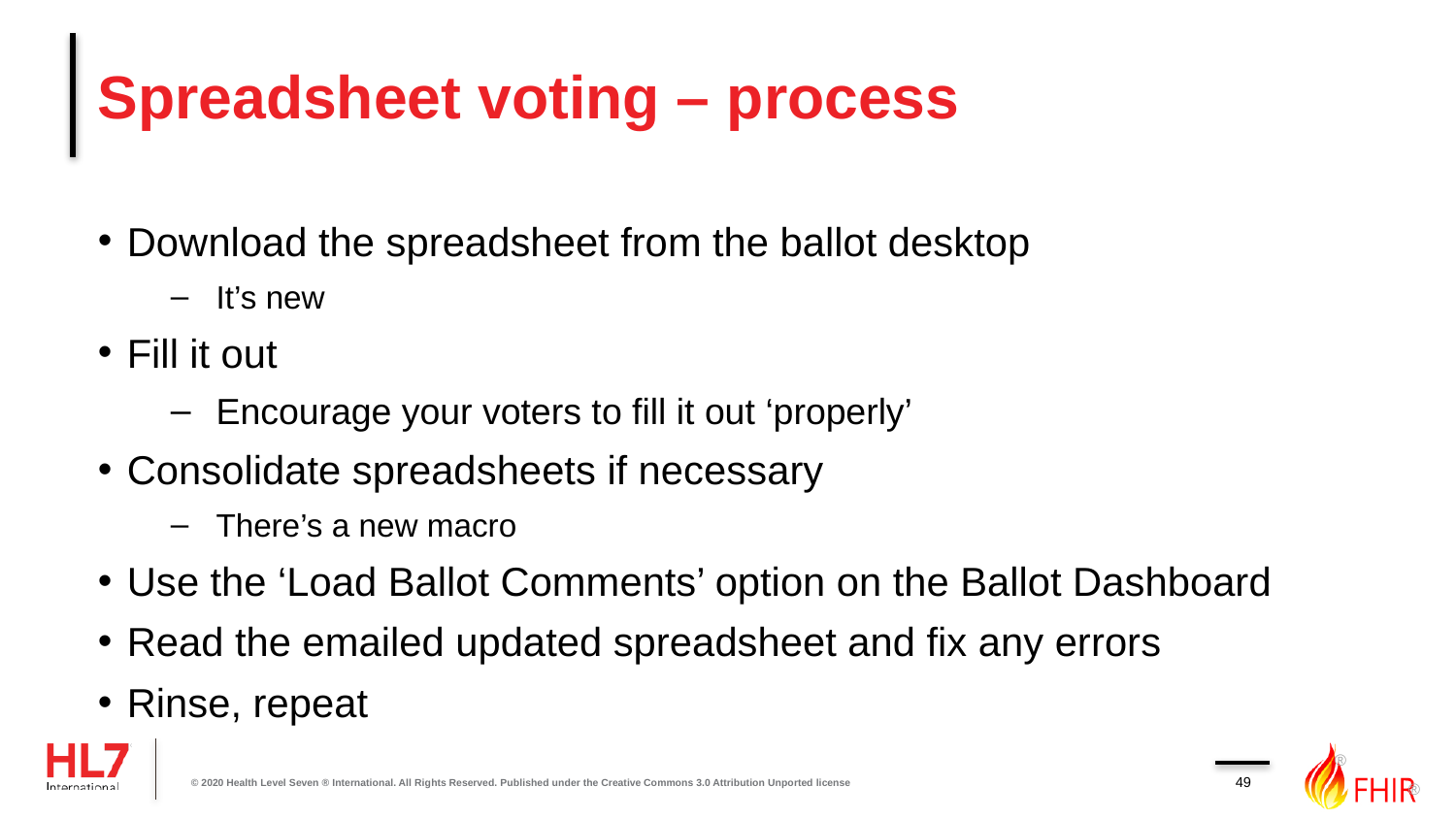

# Spreadsheet voting – process
Download the spreadsheet from the ballot desktop
It’s new
Fill it out
Encourage your voters to fill it out ‘properly’
Consolidate spreadsheets if necessary
There’s a new macro
Use the ‘Load Ballot Comments’ option on the Ballot Dashboard
Read the emailed updated spreadsheet and fix any errors
Rinse, repeat
49
© 2020 Health Level Seven ® International. All Rights Reserved. Published under the Creative Commons 3.0 Attribution Unported license